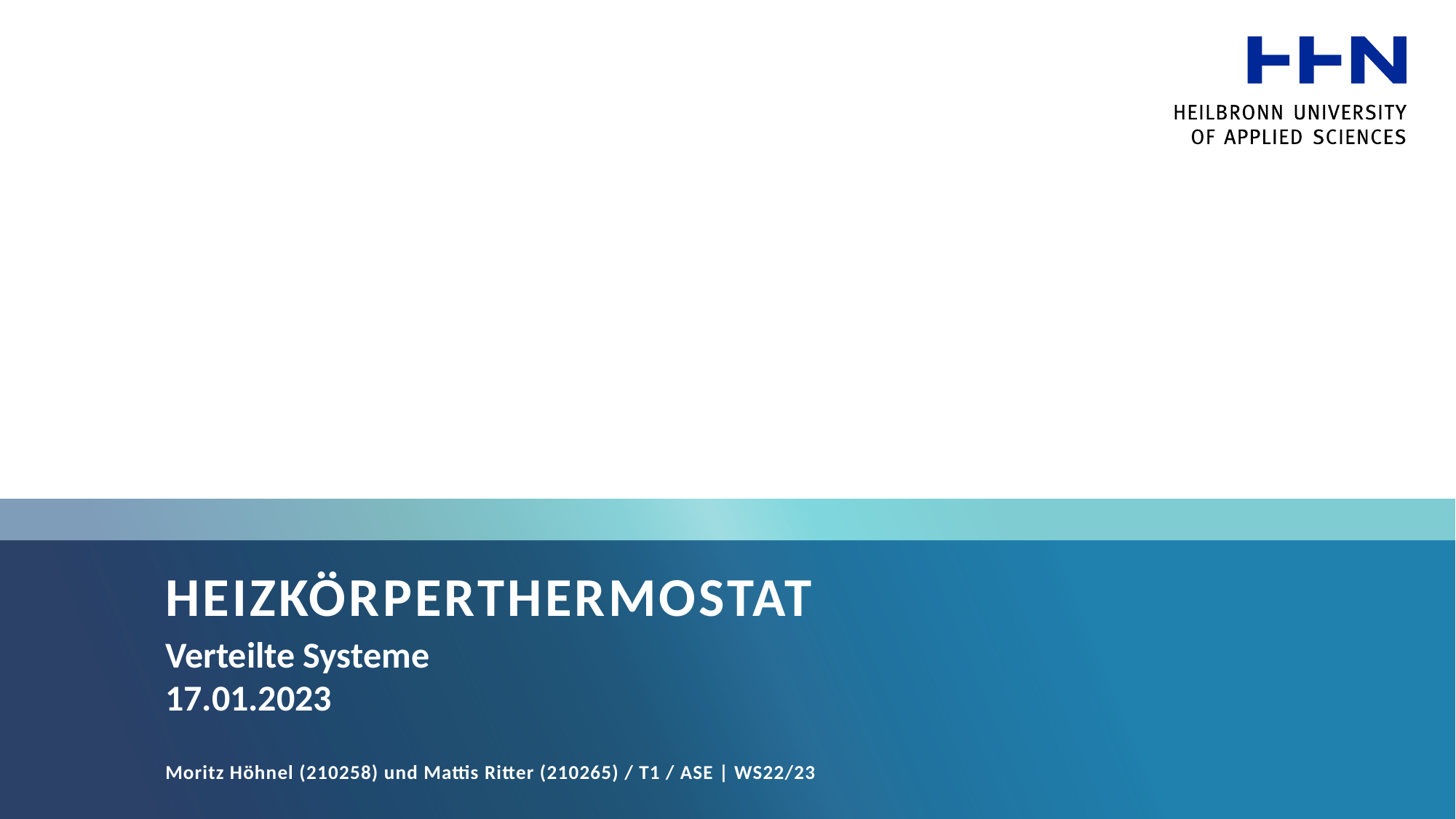

# HeizkörperThermostat

Verteilte Systeme
17.01.2023
Moritz Höhnel (210258) und Mattis Ritter (210265) / T1 / ASE | WS22/23